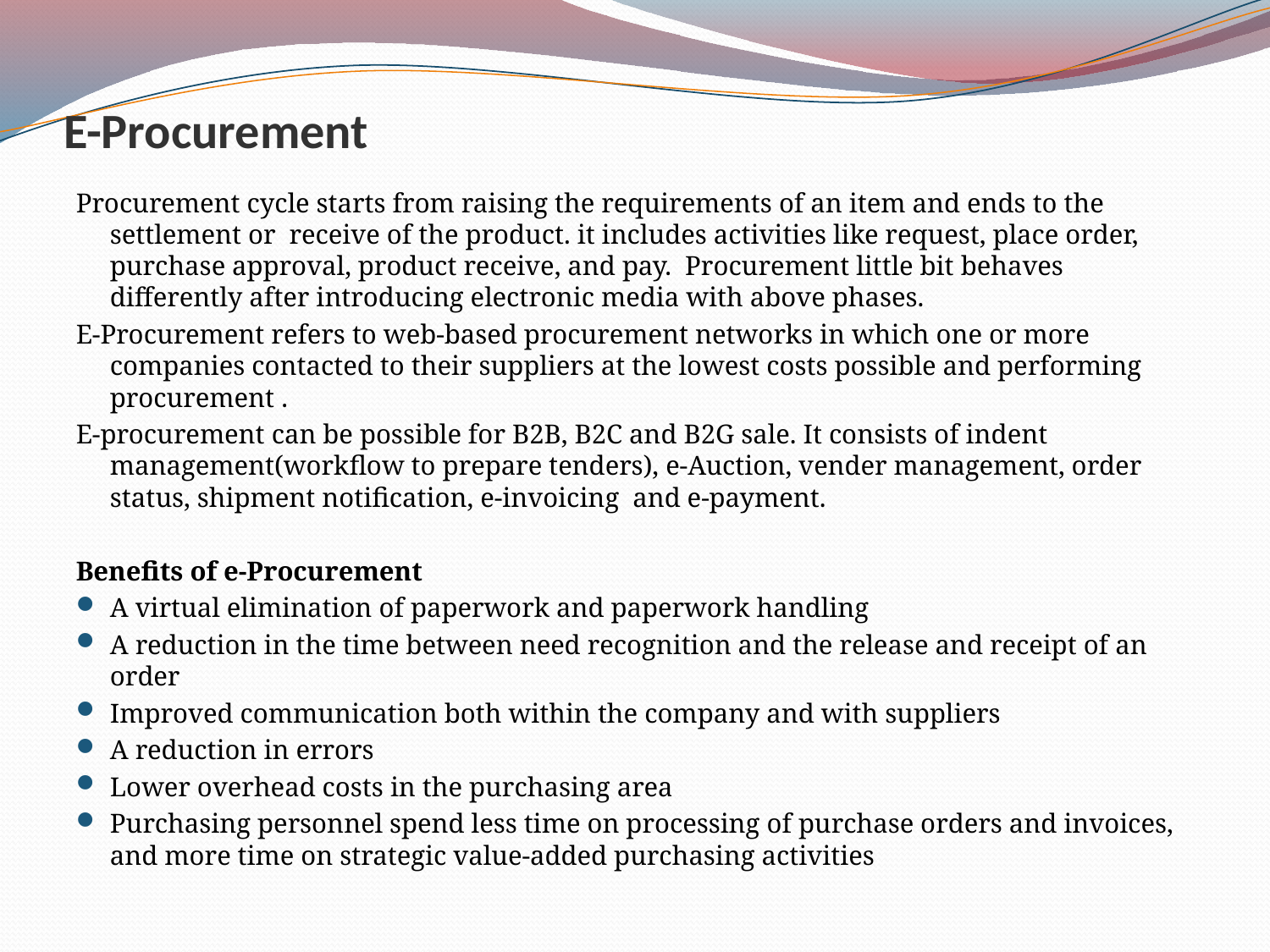

# E-Procurement
Procurement cycle starts from raising the requirements of an item and ends to the settlement or  receive of the product. it includes activities like request, place order, purchase approval, product receive, and pay.  Procurement little bit behaves differently after introducing electronic media with above phases.
E-Procurement refers to web-based procurement networks in which one or more companies contacted to their suppliers at the lowest costs possible and performing procurement .
E-procurement can be possible for B2B, B2C and B2G sale. It consists of indent management(workflow to prepare tenders), e-Auction, vender management, order status, shipment notification, e-invoicing  and e-payment.

Benefits of e-Procurement
A virtual elimination of paperwork and paperwork handling
A reduction in the time between need recognition and the release and receipt of an order
Improved communication both within the company and with suppliers
A reduction in errors
Lower overhead costs in the purchasing area
Purchasing personnel spend less time on processing of purchase orders and invoices, and more time on strategic value-added purchasing activities